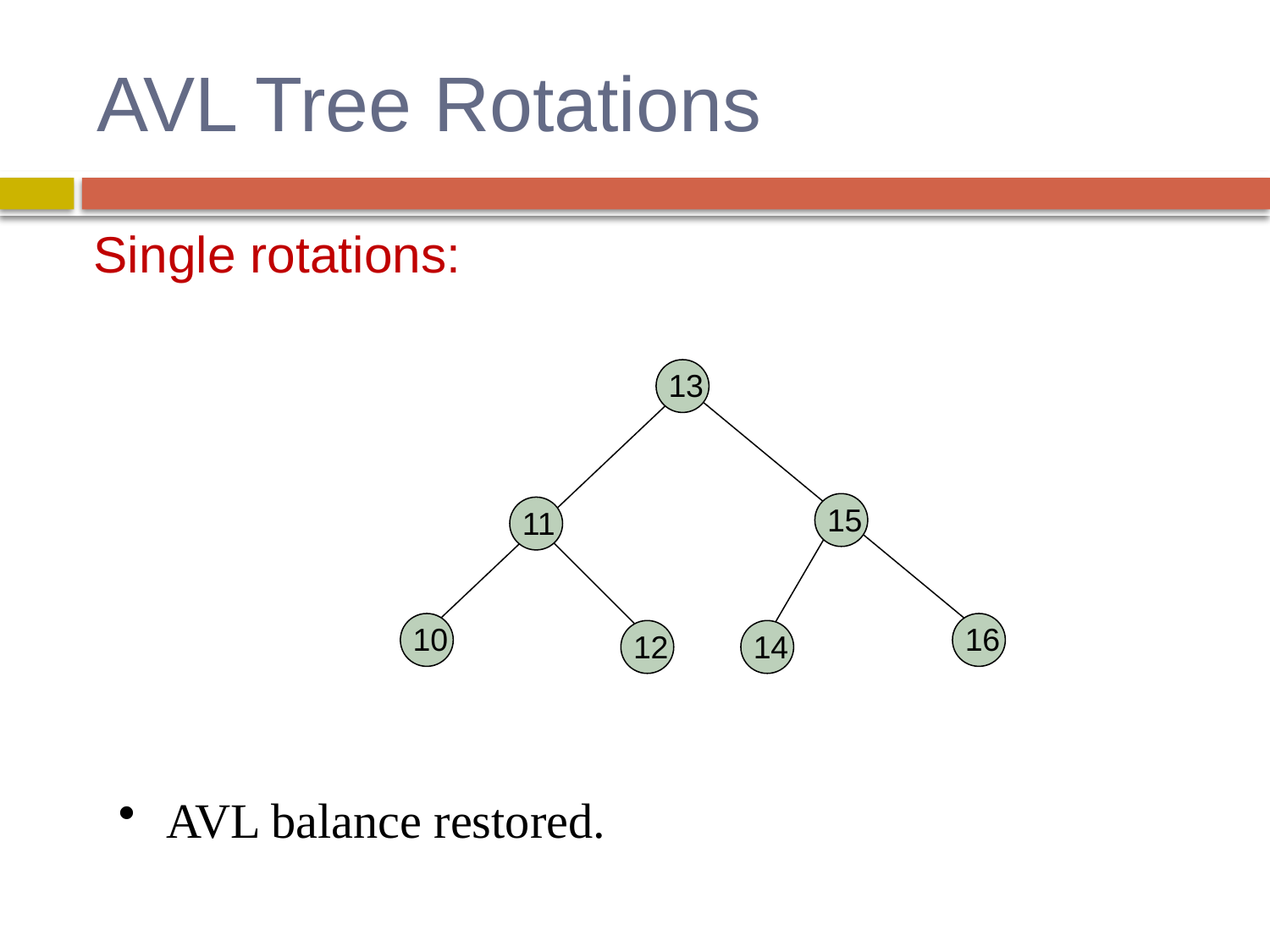

# AVL Tree Rotations
Single rotations:
13
15
11
10
16
12
14

AVL balance restored.